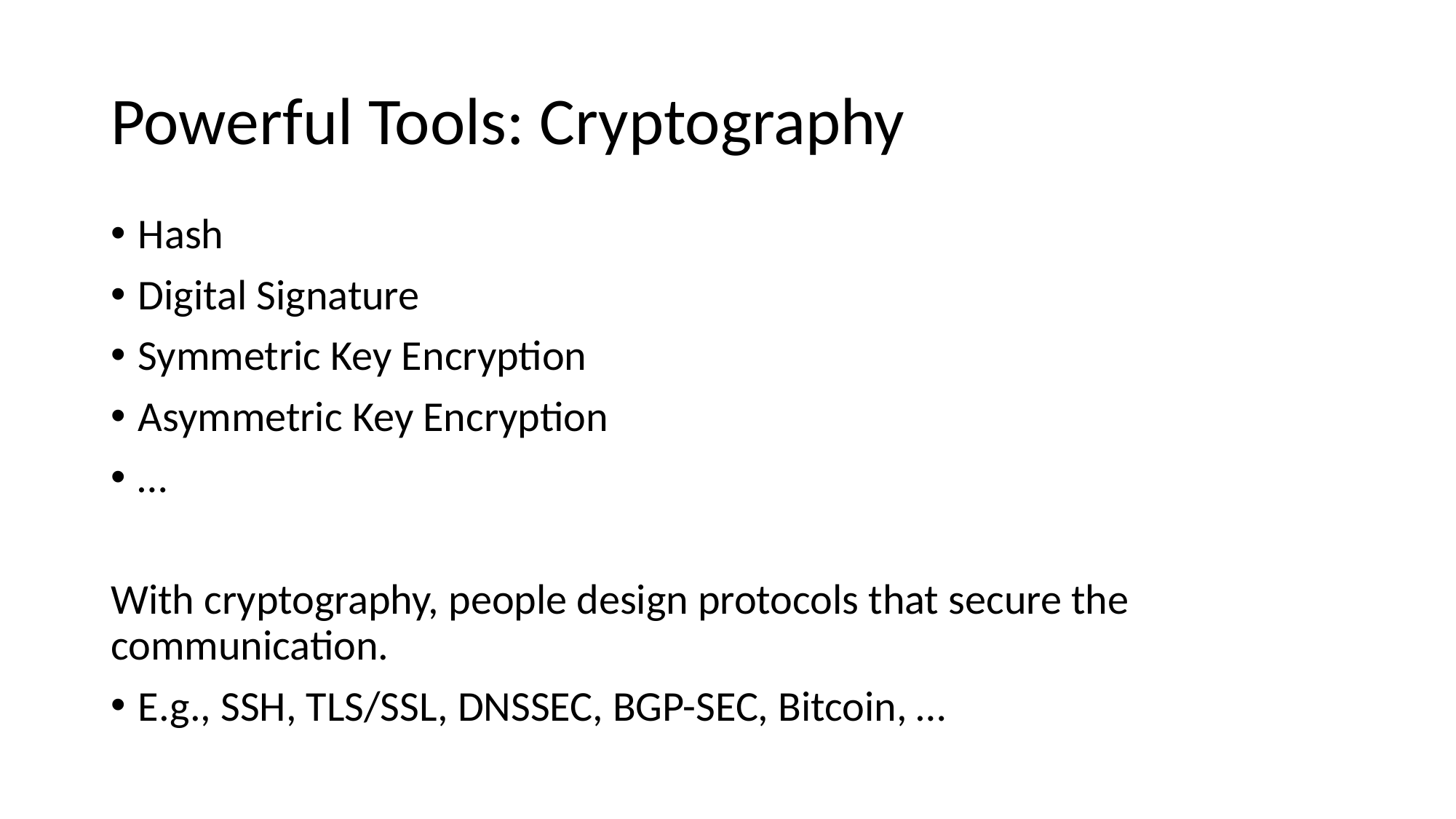

# Powerful Tools: Cryptography
Hash
Digital Signature
Symmetric Key Encryption
Asymmetric Key Encryption
…

With cryptography, people design protocols that secure the communication.
E.g., SSH, TLS/SSL, DNSSEC, BGP-SEC, Bitcoin, …